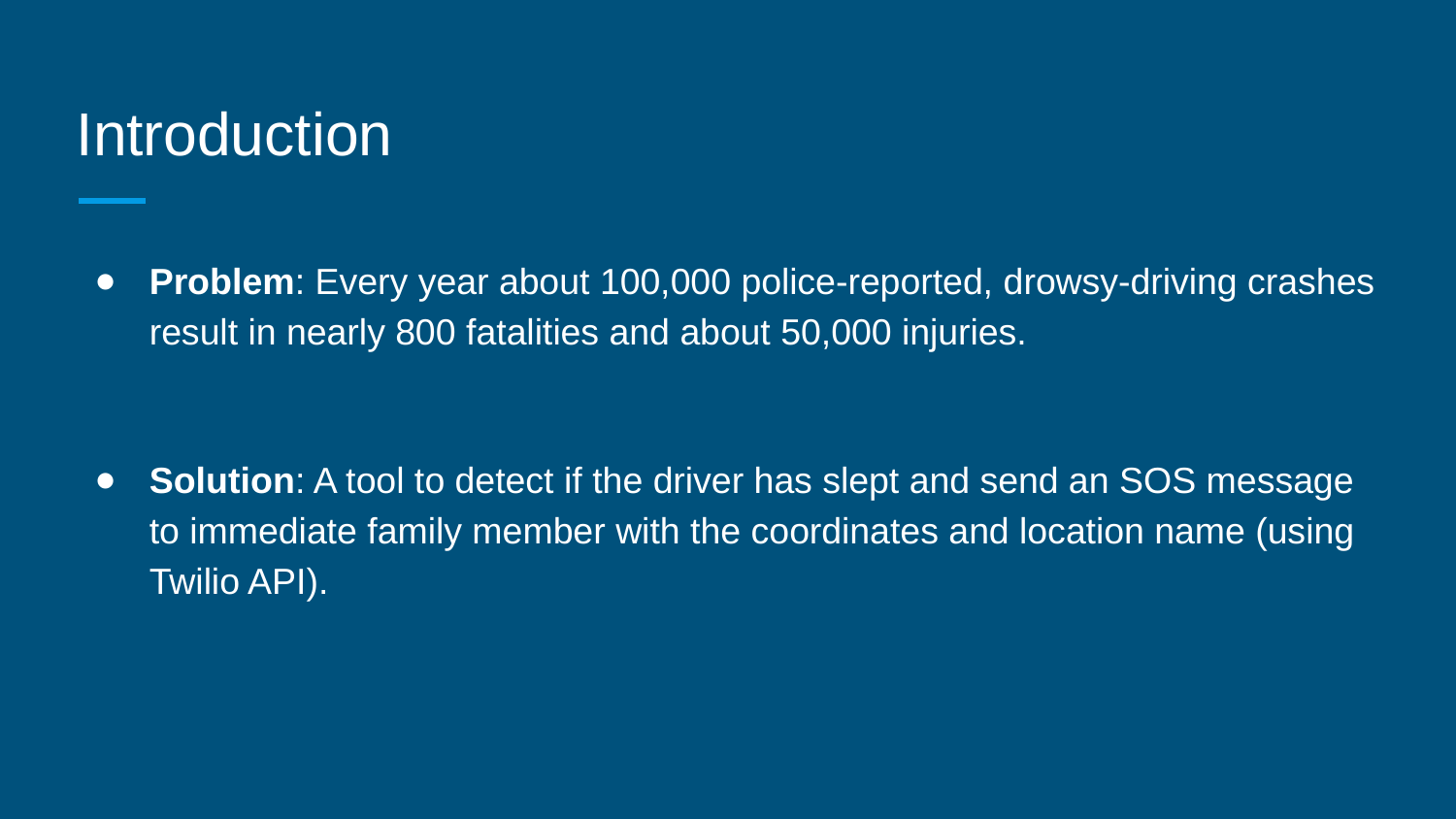

# Introduction
Problem: Every year about 100,000 police-reported, drowsy-driving crashes result in nearly 800 fatalities and about 50,000 injuries.

Solution: A tool to detect if the driver has slept and send an SOS message to immediate family member with the coordinates and location name (using Twilio API).